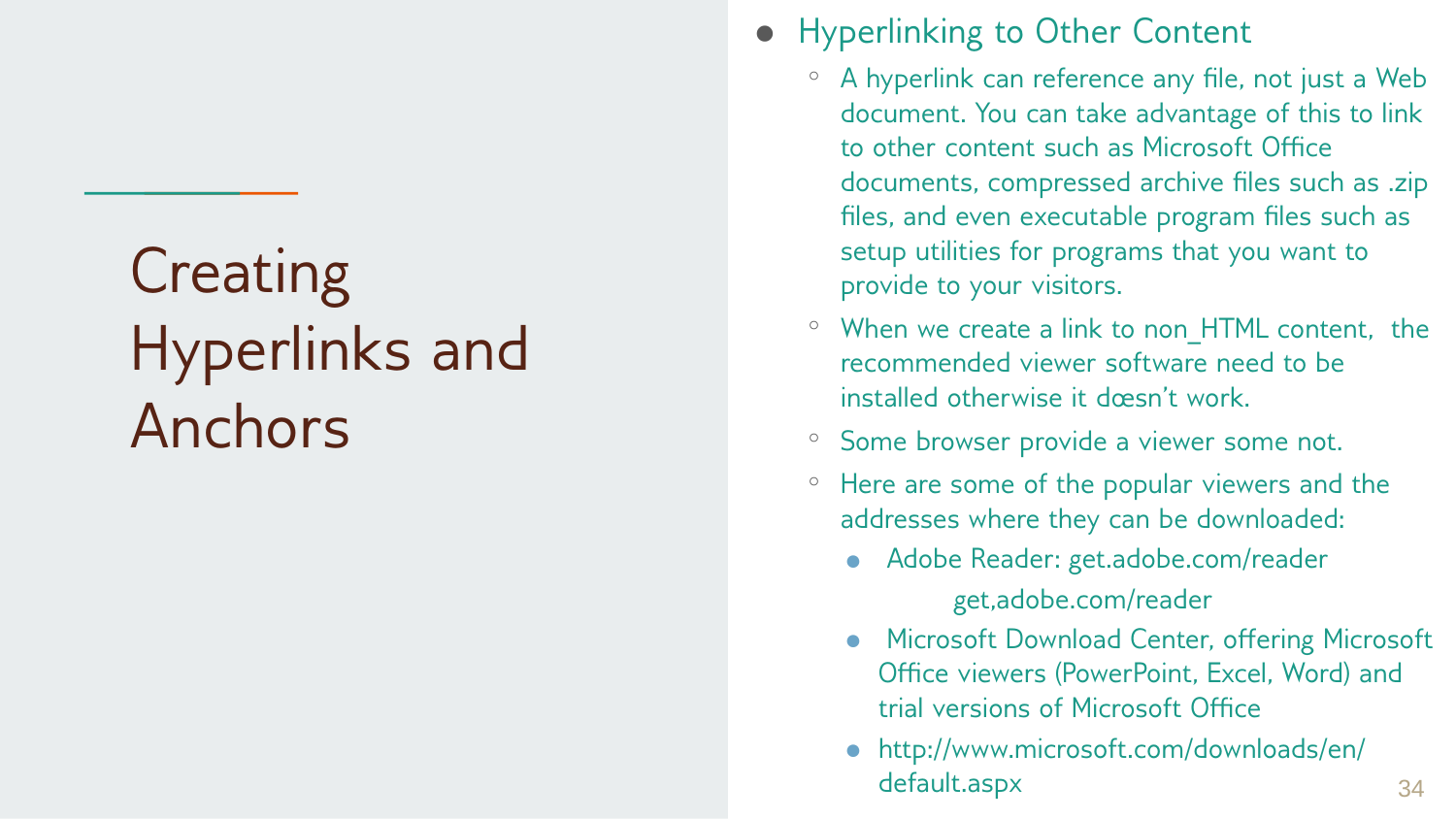

Hyperlinking to Other Content
A hyperlink can reference any file, not just a Web document. You can take advantage of this to link to other content such as Microsoft Office documents, compressed archive files such as .zip files, and even executable program files such as setup utilities for programs that you want to provide to your visitors.
When we create a link to non_HTML content,  the recommended viewer software need to be installed otherwise it doesn’t work.
Some browser provide a viewer some not.
Here are some of the popular viewers and the addresses where they can be downloaded:
 Adobe Reader: get.adobe.com/reader
             get,adobe.com/reader
 Microsoft Download Center, offering Microsoft Office viewers (PowerPoint, Excel, Word) and trial versions of Microsoft Office
http://www.microsoft.com/downloads/en/default.aspx

# Creating Hyperlinks and Anchors

 34